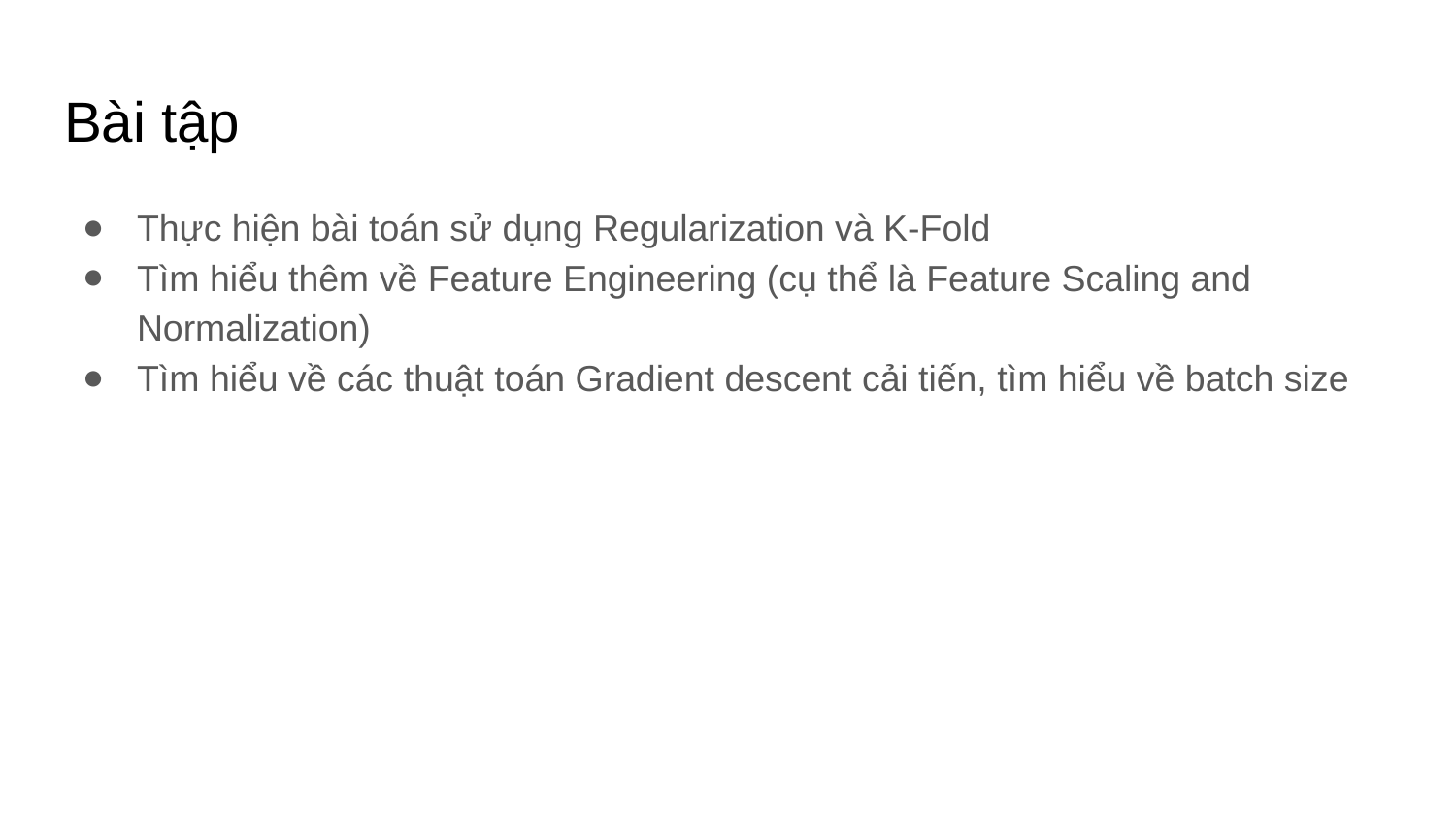

# Bài tập
Thực hiện bài toán sử dụng Regularization và K-Fold
Tìm hiểu thêm về Feature Engineering (cụ thể là Feature Scaling and Normalization)
Tìm hiểu về các thuật toán Gradient descent cải tiến, tìm hiểu về batch size